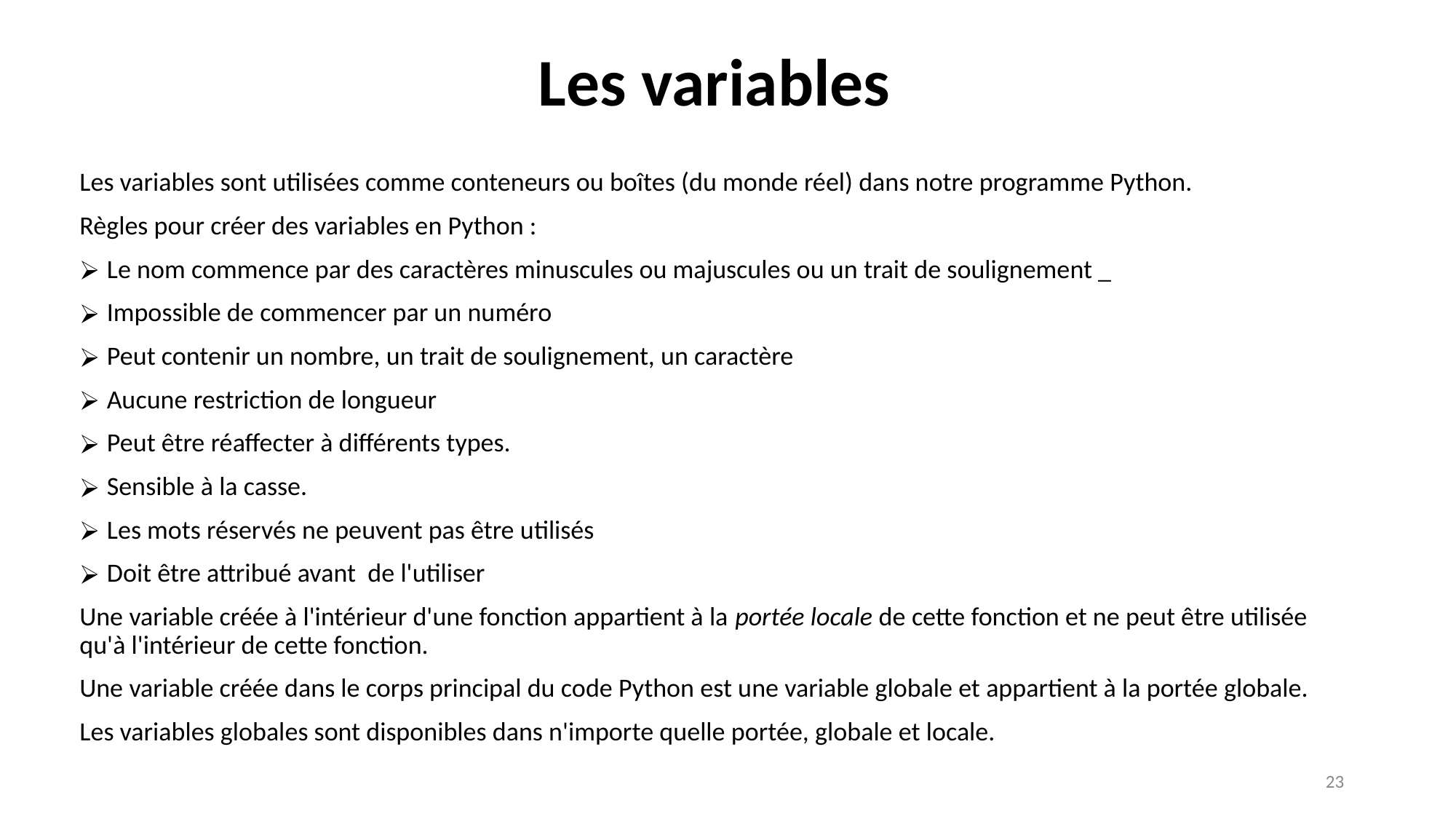

# Les variables
Les variables sont utilisées comme conteneurs ou boîtes (du monde réel) dans notre programme Python.
Règles pour créer des variables en Python :
Le nom commence par des caractères minuscules ou majuscules ou un trait de soulignement _
Impossible de commencer par un numéro
Peut contenir un nombre, un trait de soulignement, un caractère
Aucune restriction de longueur
Peut être réaffecter à différents types.
Sensible à la casse.
Les mots réservés ne peuvent pas être utilisés
Doit être attribué avant  de l'utiliser
Une variable créée à l'intérieur d'une fonction appartient à la portée locale de cette fonction et ne peut être utilisée qu'à l'intérieur de cette fonction.
Une variable créée dans le corps principal du code Python est une variable globale et appartient à la portée globale.
Les variables globales sont disponibles dans n'importe quelle portée, globale et locale.

23